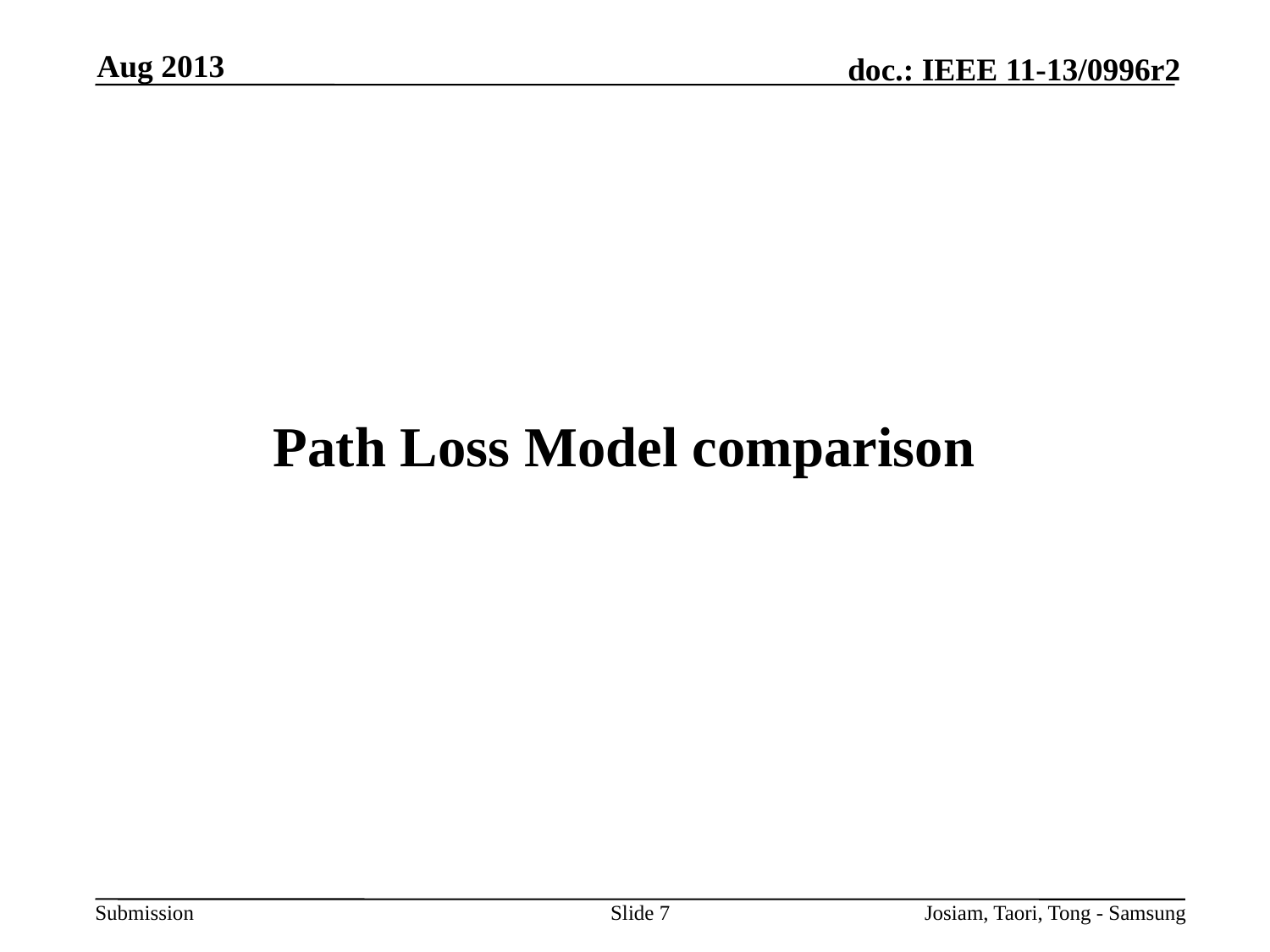

Aug 2013
# Path Loss Model comparison
Slide 7
Josiam, Taori, Tong - Samsung